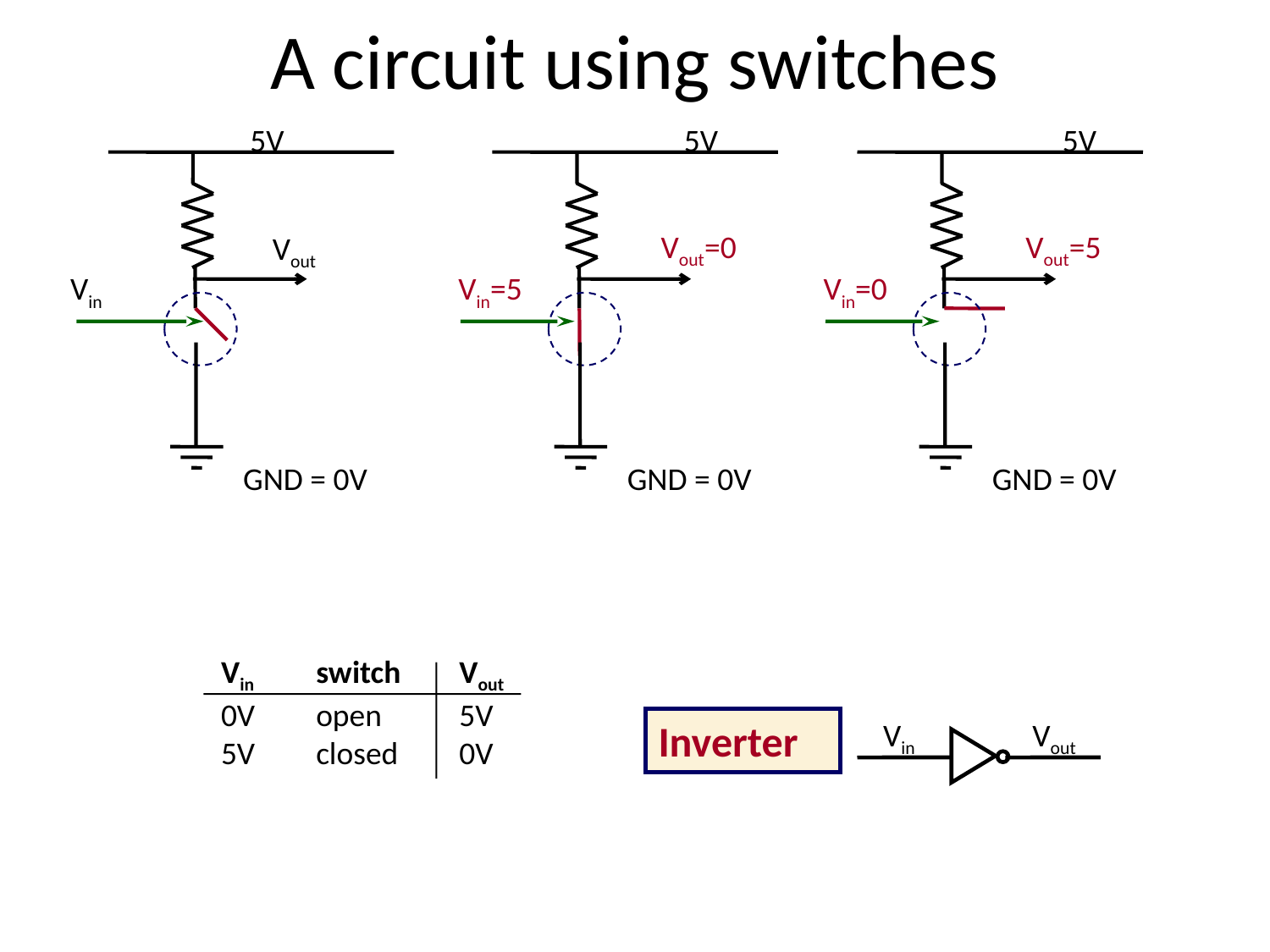

# A circuit using switches
5V

Vout
Vin

GND = 0V

5V

Vout=0
Vin=5

GND = 0V

5V

Vout=5
Vin=0

GND = 0V

Vin	switch	Vout
0V	open	5V
5V	closed	0V

Inverter
Vin
Vout